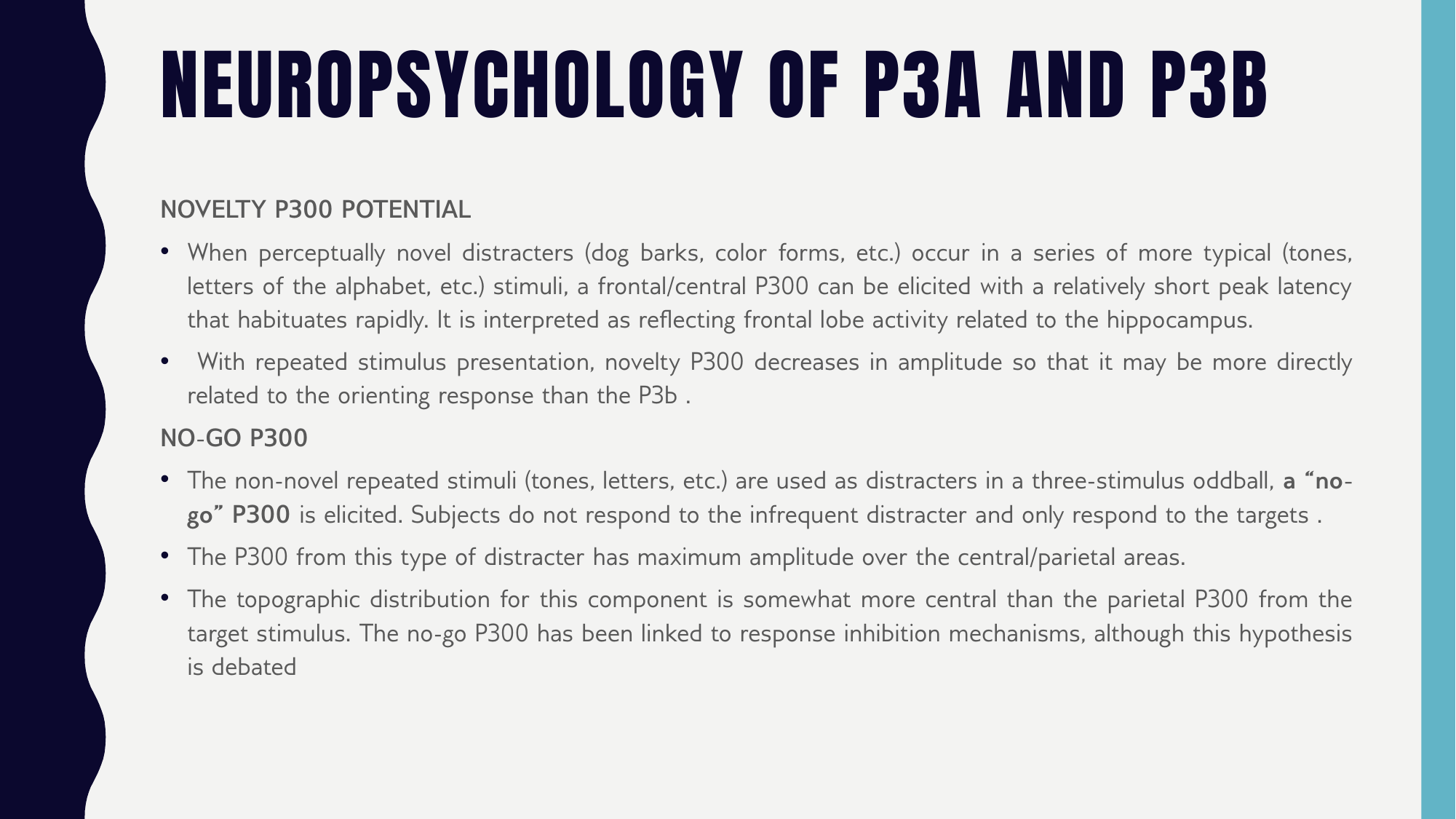

# NEUROpsychology of p3a and p3b
NOVELTY P300 POTENTIAL
When perceptually novel distracters (dog barks, color forms, etc.) occur in a series of more typical (tones, letters of the alphabet, etc.) stimuli, a frontal/central P300 can be elicited with a relatively short peak latency that habituates rapidly. It is interpreted as reflecting frontal lobe activity related to the hippocampus.
 With repeated stimulus presentation, novelty P300 decreases in amplitude so that it may be more directly related to the orienting response than the P3b .
NO-GO P300
The non-novel repeated stimuli (tones, letters, etc.) are used as distracters in a three-stimulus oddball, a “no-go” P300 is elicited. Subjects do not respond to the infrequent distracter and only respond to the targets .
The P300 from this type of distracter has maximum amplitude over the central/parietal areas.
The topographic distribution for this component is somewhat more central than the parietal P300 from the target stimulus. The no-go P300 has been linked to response inhibition mechanisms, although this hypothesis is debated